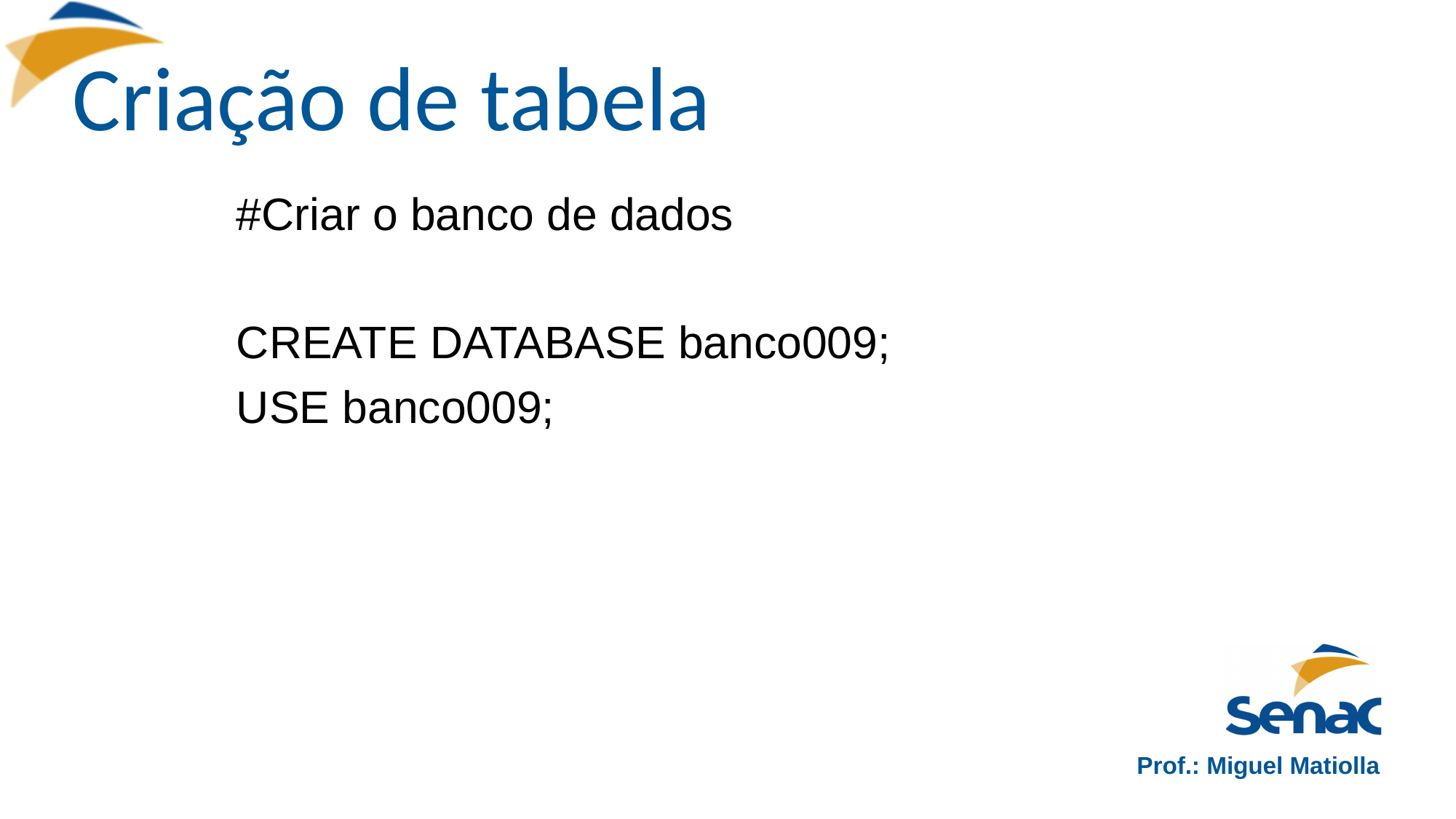

# Criação de tabela
#Criar o banco de dados

CREATE DATABASE banco009;
USE banco009;